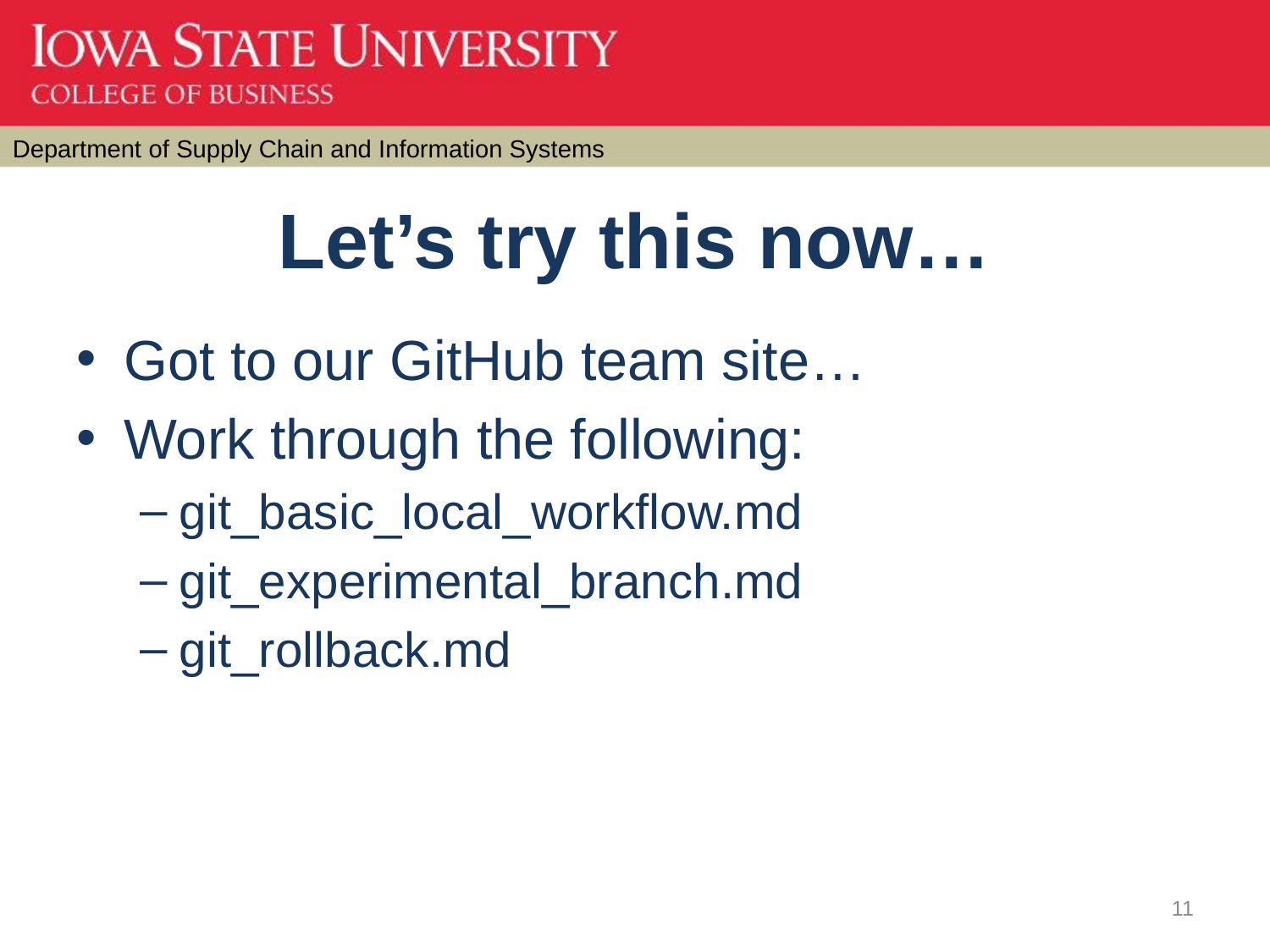

# Let’s try this now…
Got to our GitHub team site…
Work through the following:
git_basic_local_workflow.md
git_experimental_branch.md
git_rollback.md
11